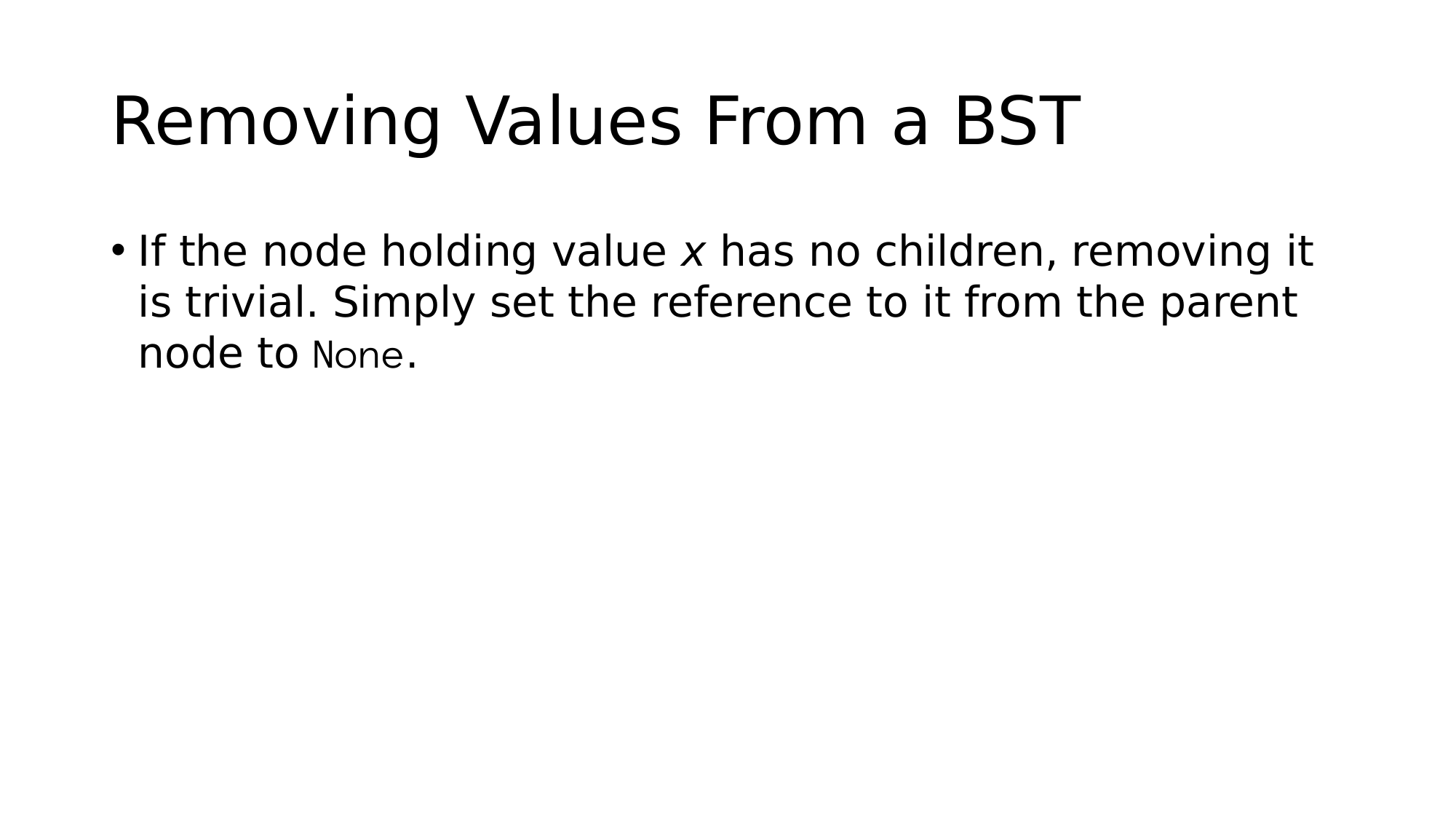

# Removing Values From a BST
If the node holding value x has no children, removing it is trivial. Simply set the reference to it from the parent node to None.